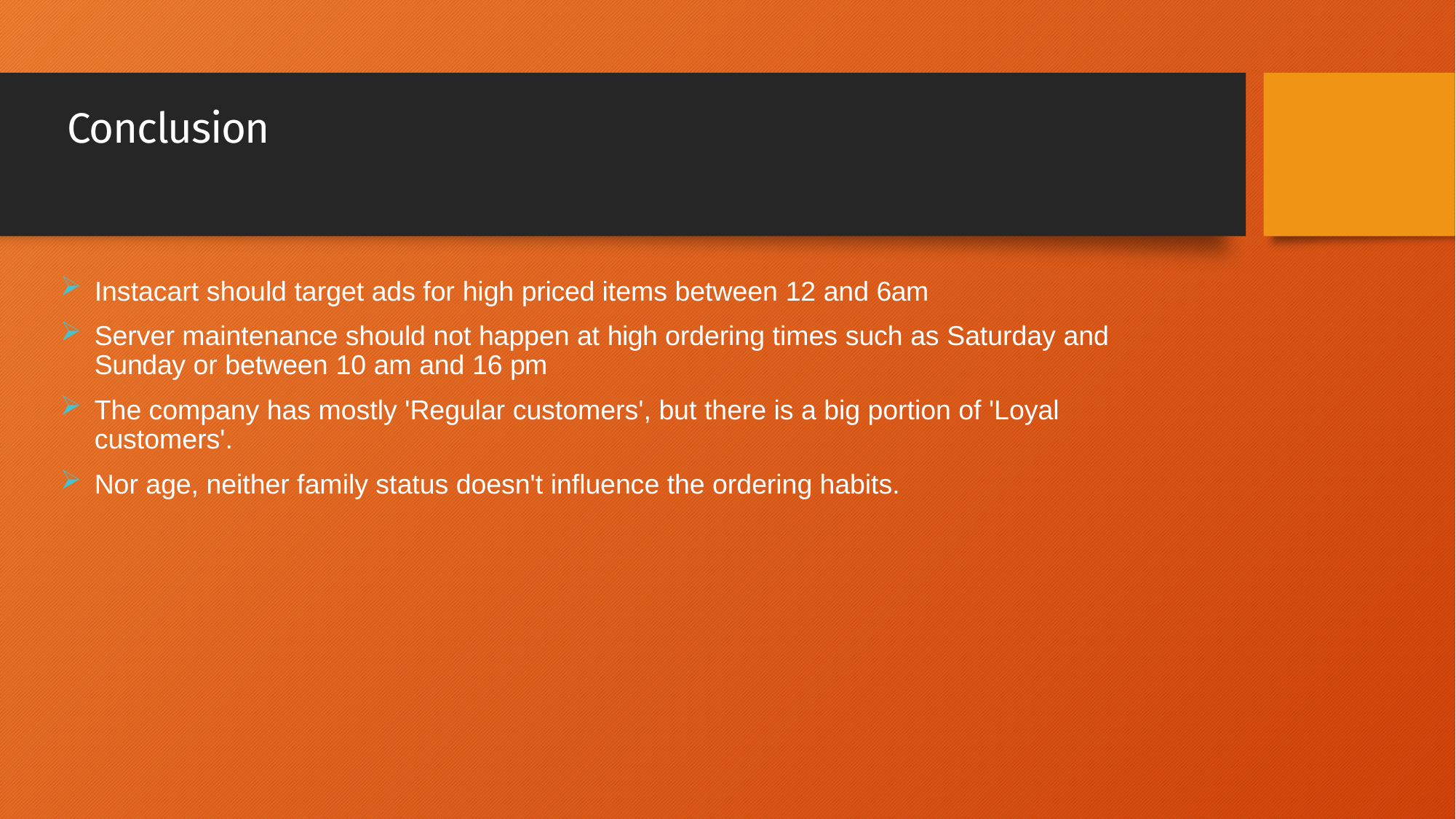

# Conclusion
Instacart should target ads for high priced items between 12 and 6am
Server maintenance should not happen at high ordering times such as Saturday and Sunday or between 10 am and 16 pm
The company has mostly 'Regular customers', but there is a big portion of 'Loyal customers'.
Nor age, neither family status doesn't influence the ordering habits.